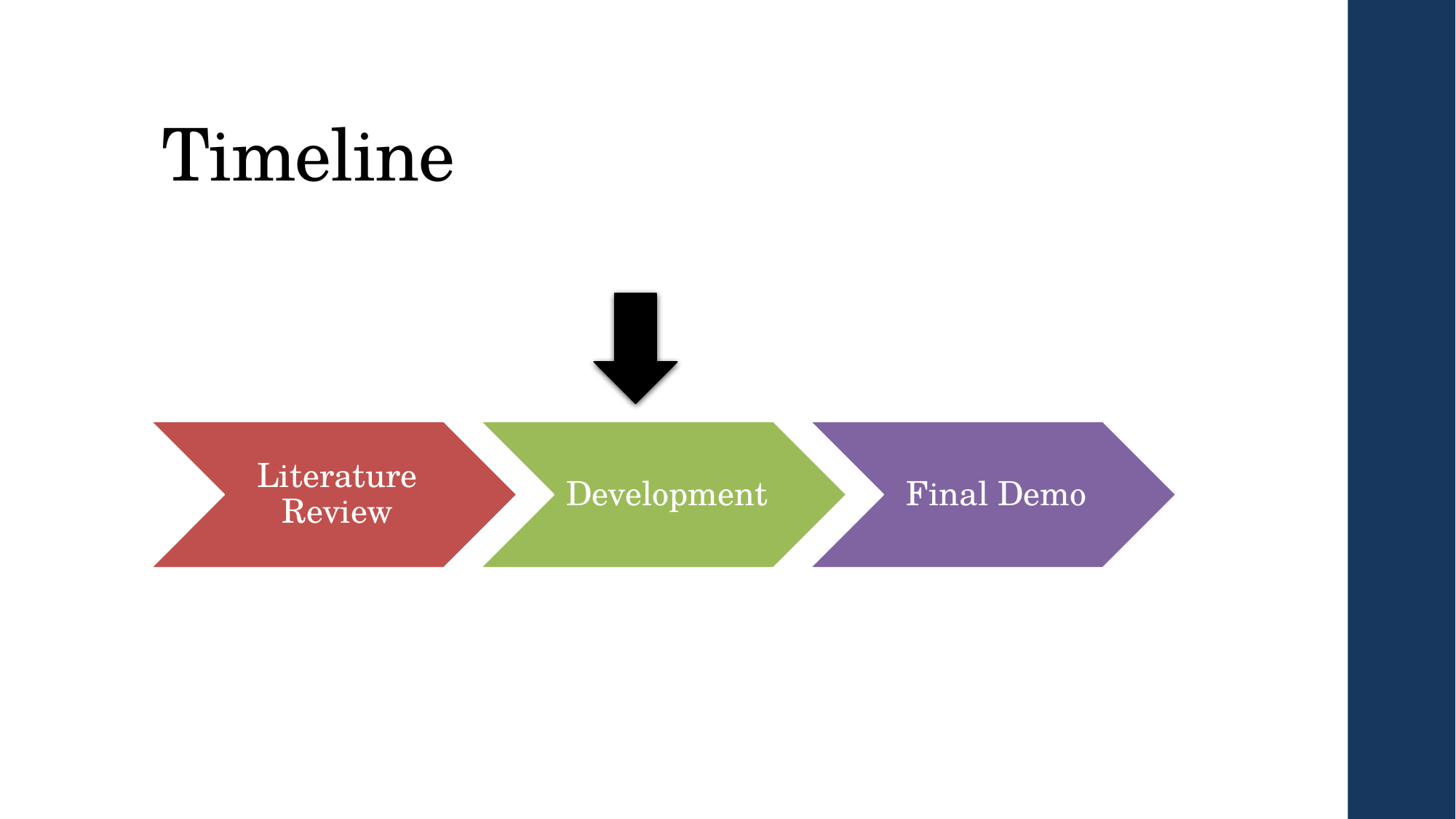

# Timeline

Literature Review
Development
Final Demo